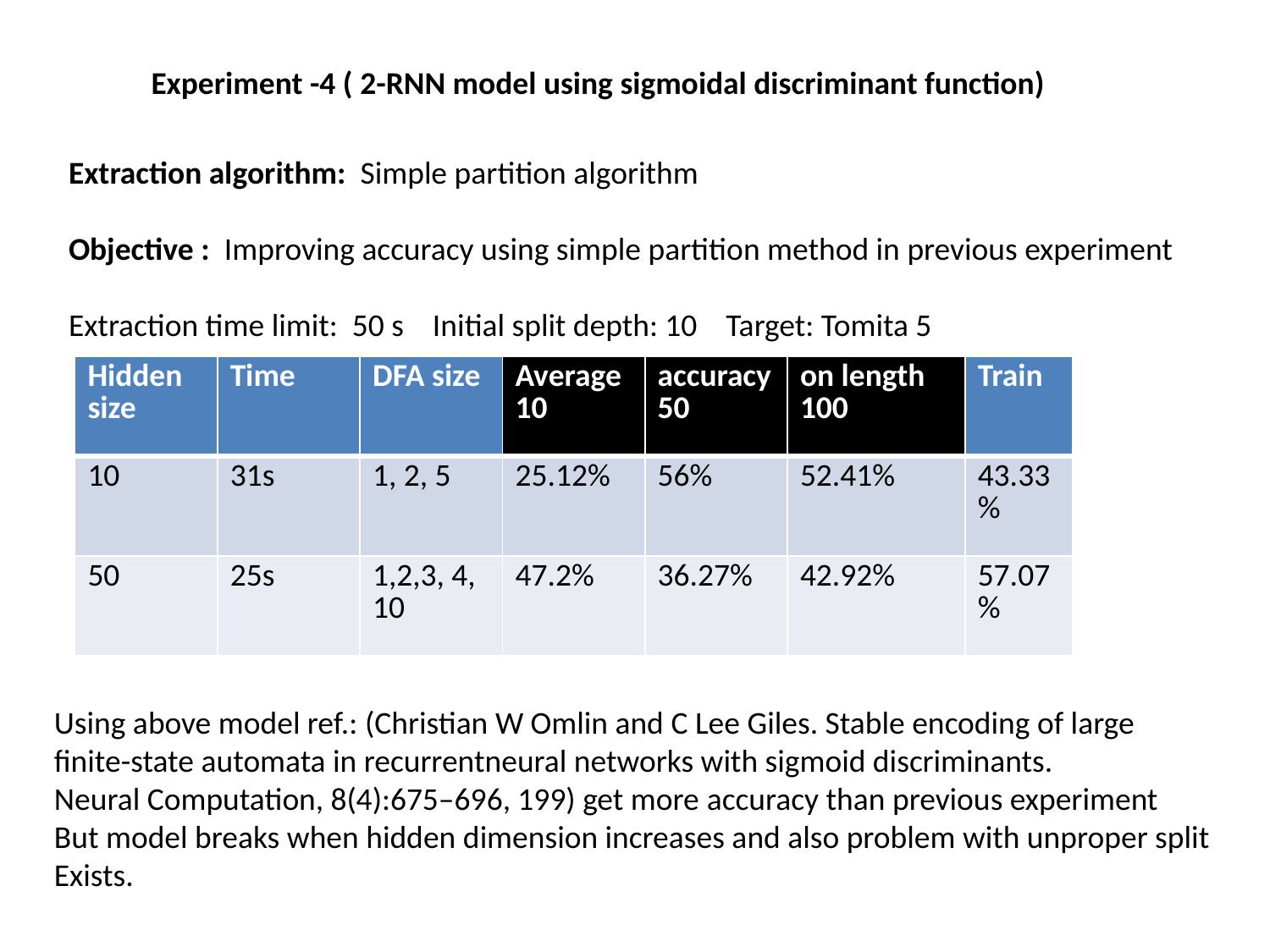

Experiment -4 ( 2-RNN model using sigmoidal discriminant function)
Extraction algorithm:  Simple partition algorithm

Objective :  Improving accuracy using simple partition method in previous experiment

Extraction time limit:  50 s    Initial split depth: 10    Target: Tomita 5

| Hidden size | Time | DFA size | Average 10 | accuracy 50 | on length 100 | Train |
| --- | --- | --- | --- | --- | --- | --- |
| 10 | 31s | 1, 2, 5 | 25.12% | 56% | 52.41% | 43.33% |
| 50 | 25s | 1,2,3, 4, 10 | 47.2% | 36.27% | 42.92% | 57.07% |
Using above model ref.: (Christian W Omlin and C Lee Giles. Stable encoding of large
finite-state automata in recurrentneural networks with sigmoid discriminants.
Neural Computation, 8(4):675–696, 199) get more accuracy than previous experiment
But model breaks when hidden dimension increases and also problem with unproper split
Exists.